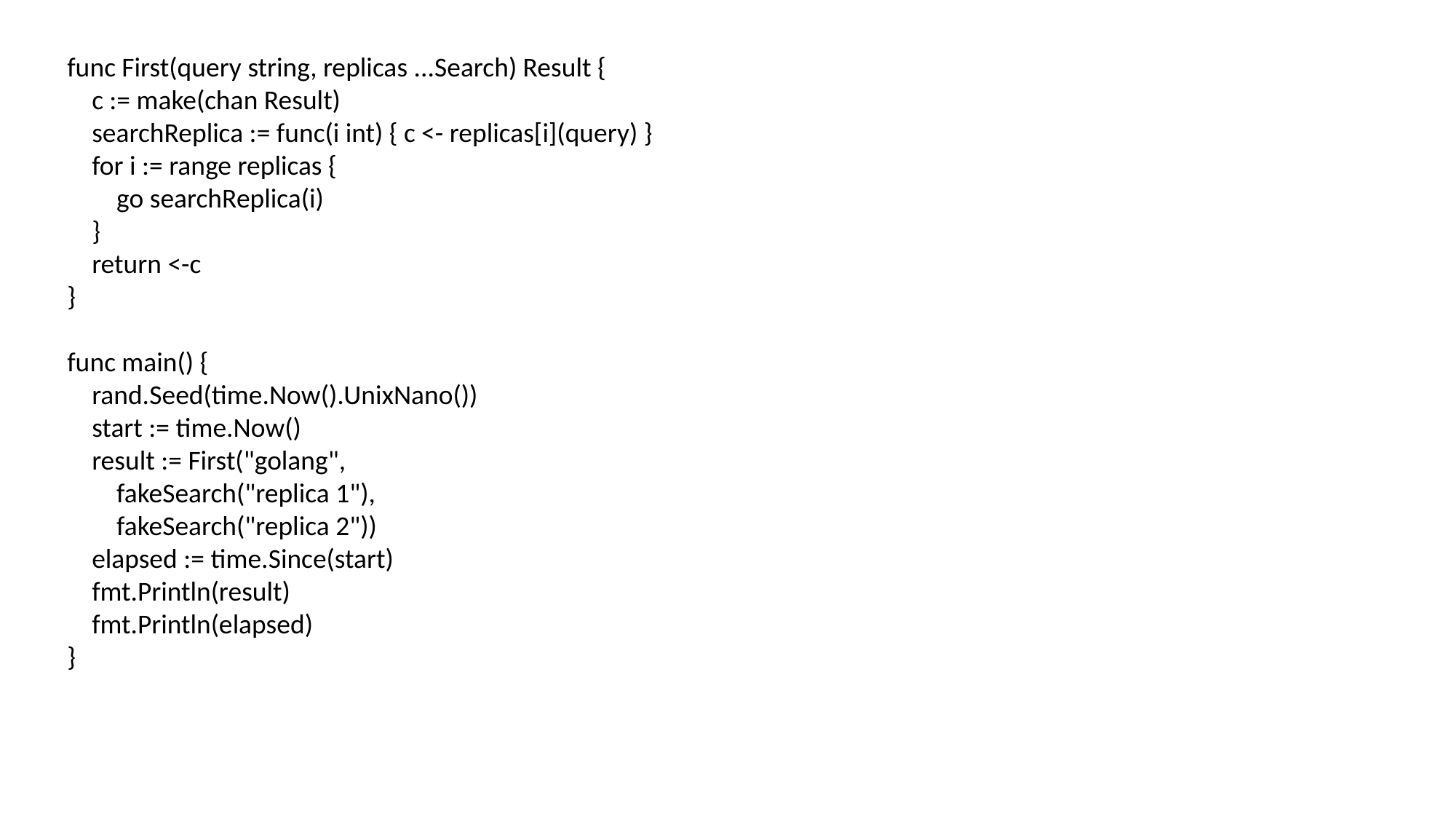

func First(query string, replicas ...Search) Result {
    c := make(chan Result)
    searchReplica := func(i int) { c <- replicas[i](query) }
    for i := range replicas {
        go searchReplica(i)
    }
    return <-c
}

func main() {
    rand.Seed(time.Now().UnixNano())
    start := time.Now()
    result := First("golang",
        fakeSearch("replica 1"),
        fakeSearch("replica 2"))
    elapsed := time.Since(start)
    fmt.Println(result)
    fmt.Println(elapsed)
}